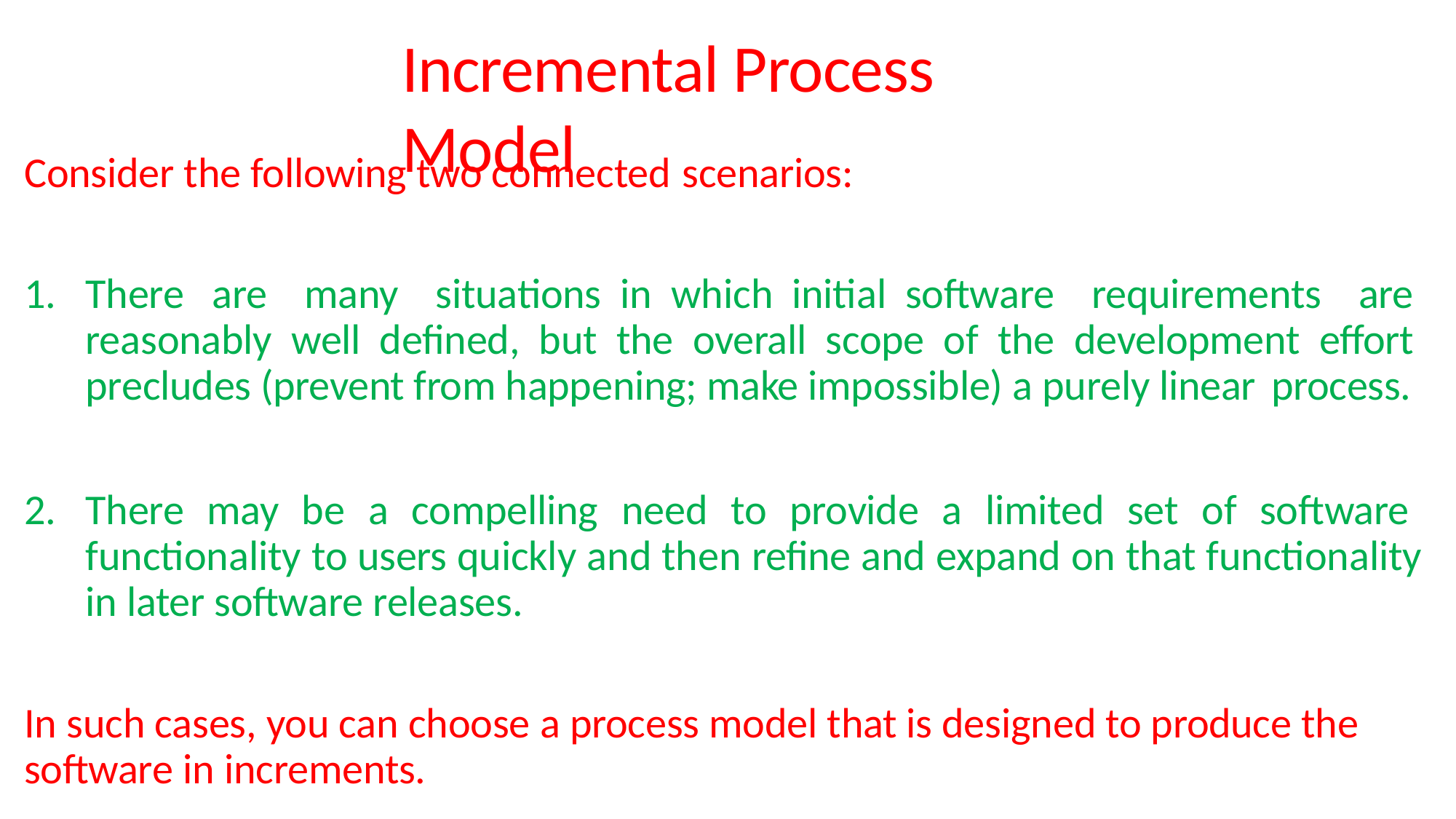

# Incremental Process Model
Consider the following two connected scenarios:
There are  many  situations in which initial software  requirements  are  reasonably well defined, but the overall scope of the development effort  precludes (prevent from happening; make impossible) a purely linear process.

There may be a compelling need to provide a limited set of software  functionality to users quickly and then refine and expand on that functionality  in later software releases.
In such cases, you can choose a process model that is designed to produce the  software in increments.